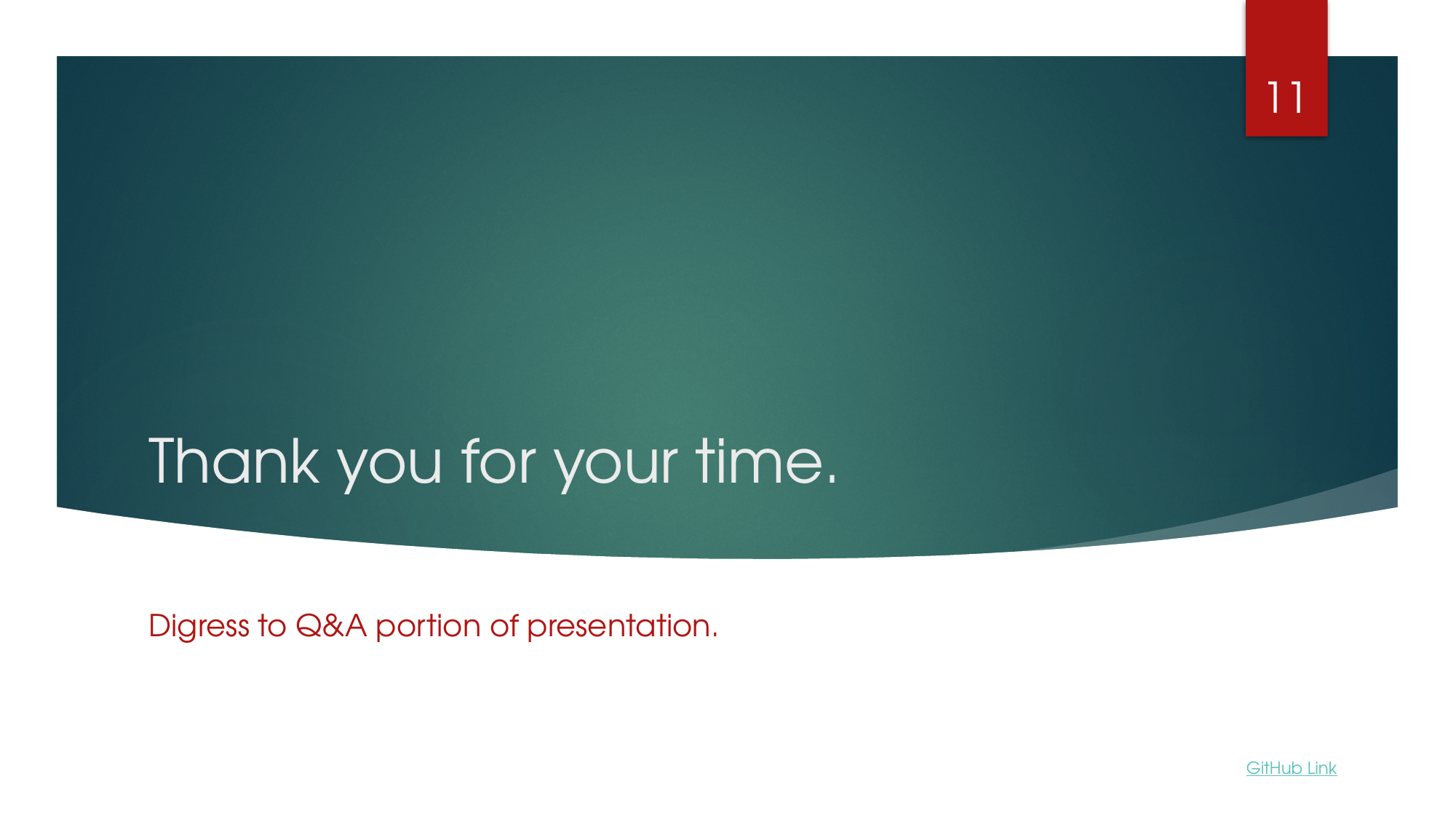

11
# Thank you for your time.
Digress to Q&A portion of presentation.
GitHub Link